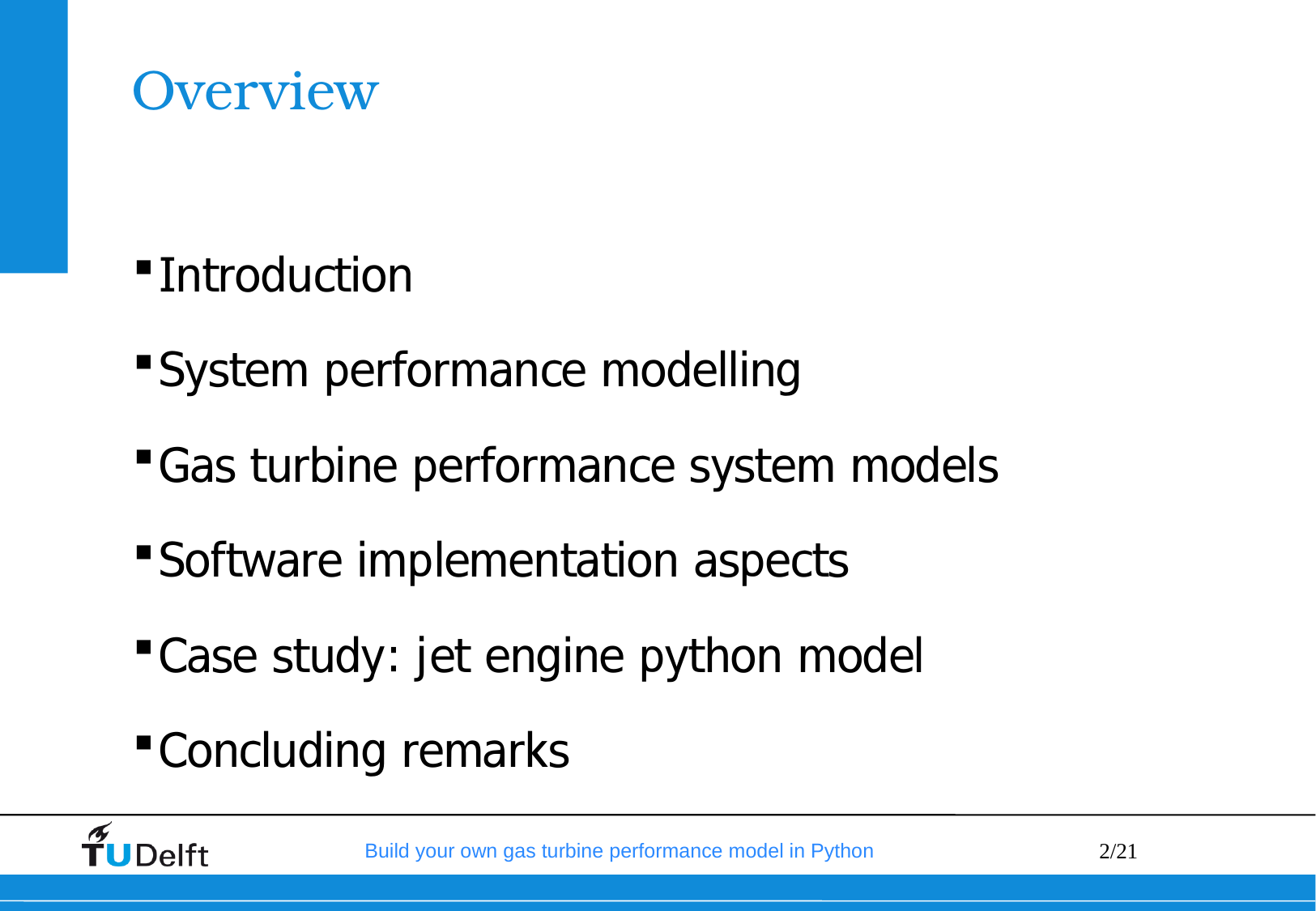

# Overview
Introduction
System performance modelling
Gas turbine performance system models
Software implementation aspects
Case study: jet engine python model
Concluding remarks